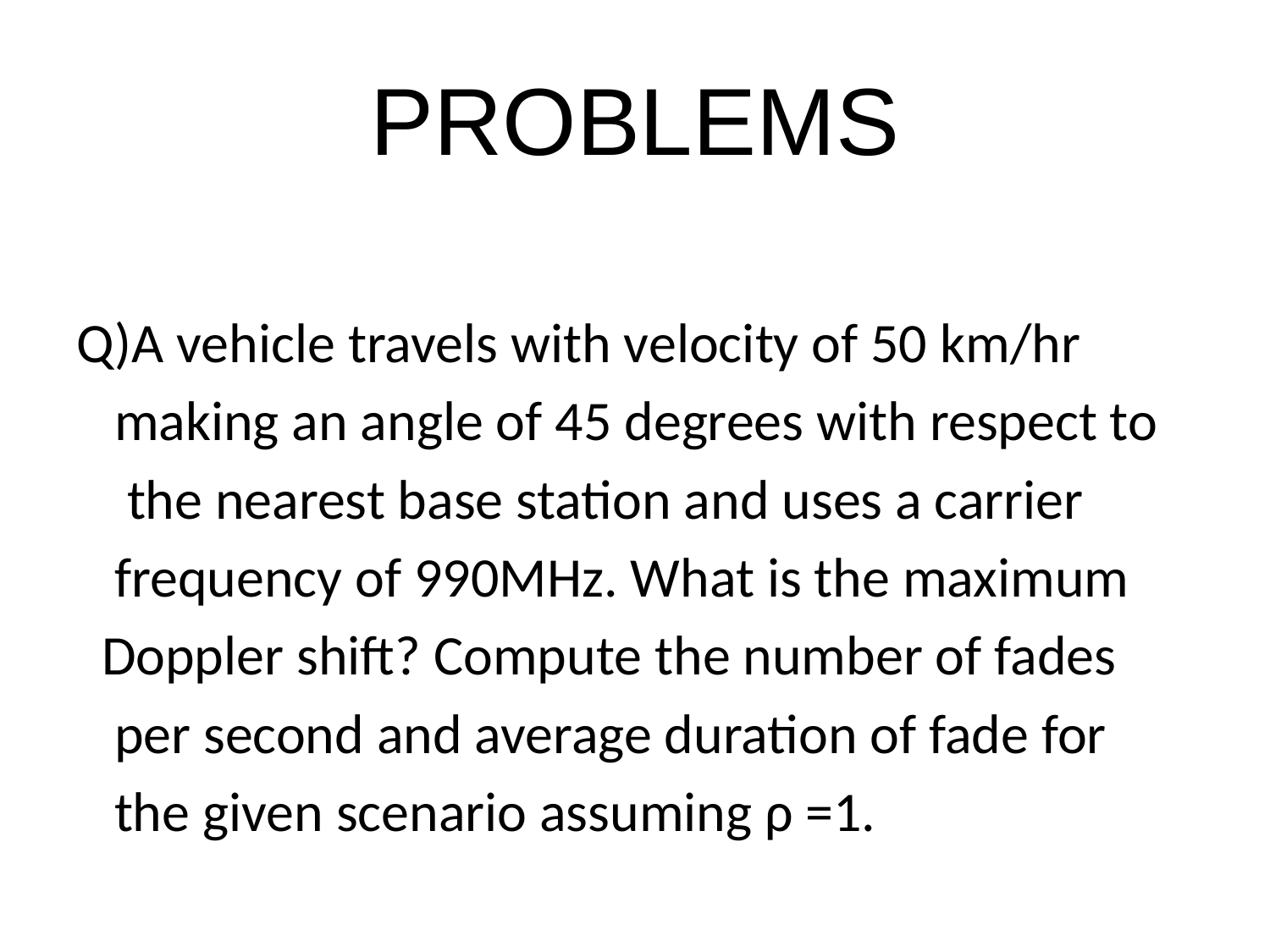

# Problems

Q)A vehicle travels with velocity of 50 km/hr
   making an angle of 45 degrees with respect to
    the nearest base station and uses a carrier
   frequency of 990MHz. What is the maximum
  Doppler shift? Compute the number of fades
   per second and average duration of fade for
   the given scenario assuming ρ =1.